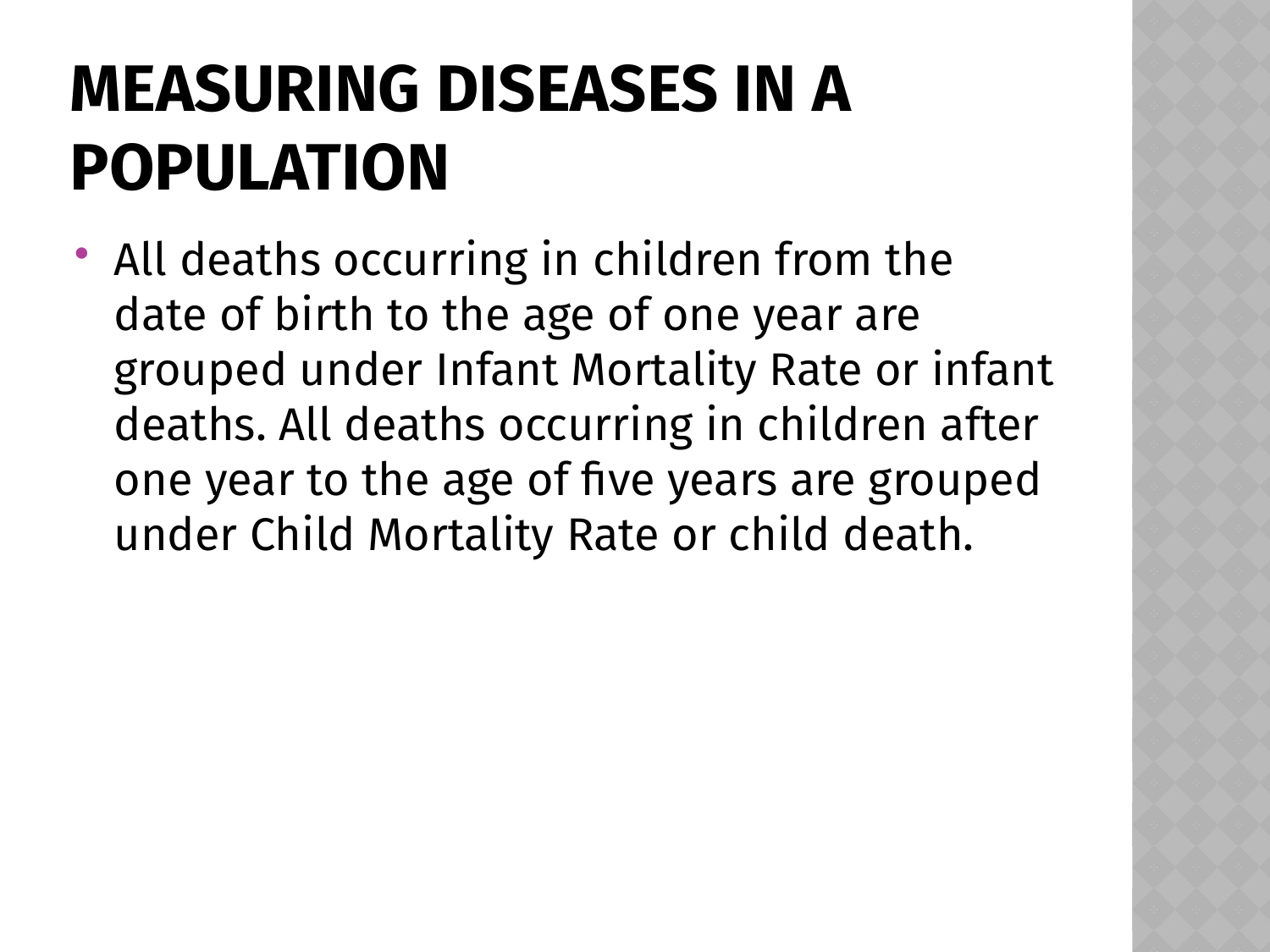

# MEASURING DISEASES IN A POPULATION
All deaths occurring in children from the date of birth to the age of one year are grouped under Infant Mortality Rate or infant deaths. All deaths occurring in children after one year to the age of five years are grouped under Child Mortality Rate or child death.